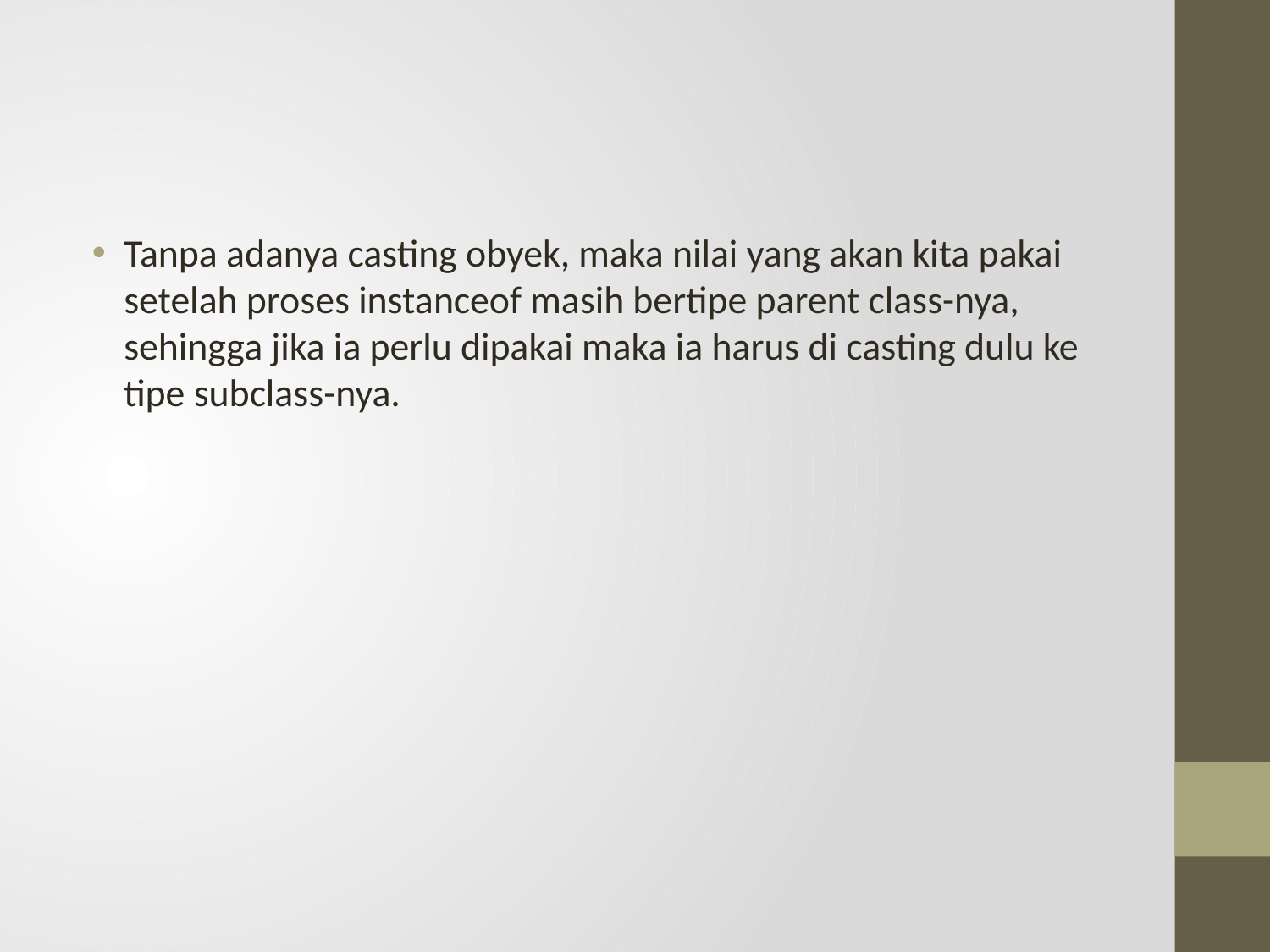

Tanpa adanya casting obyek, maka nilai yang akan kita pakai setelah proses instanceof masih bertipe parent class-nya, sehingga jika ia perlu dipakai maka ia harus di casting dulu ke tipe subclass-nya.